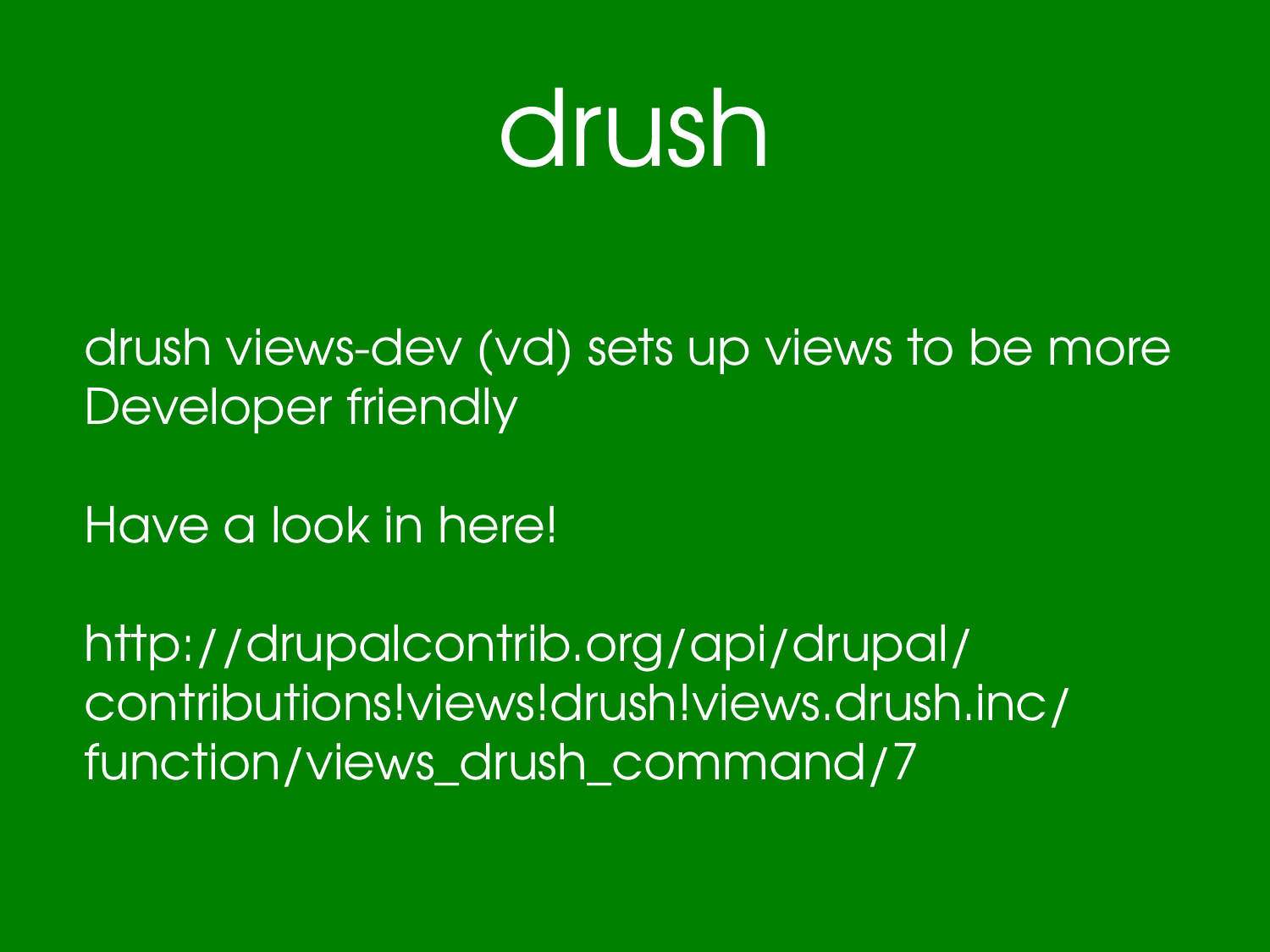

# drush
drush views-dev (vd) sets up views to be more
Developer friendly

Have a look in here!

http://drupalcontrib.org/api/drupal/contributions!views!drush!views.drush.inc/function/views_drush_command/7